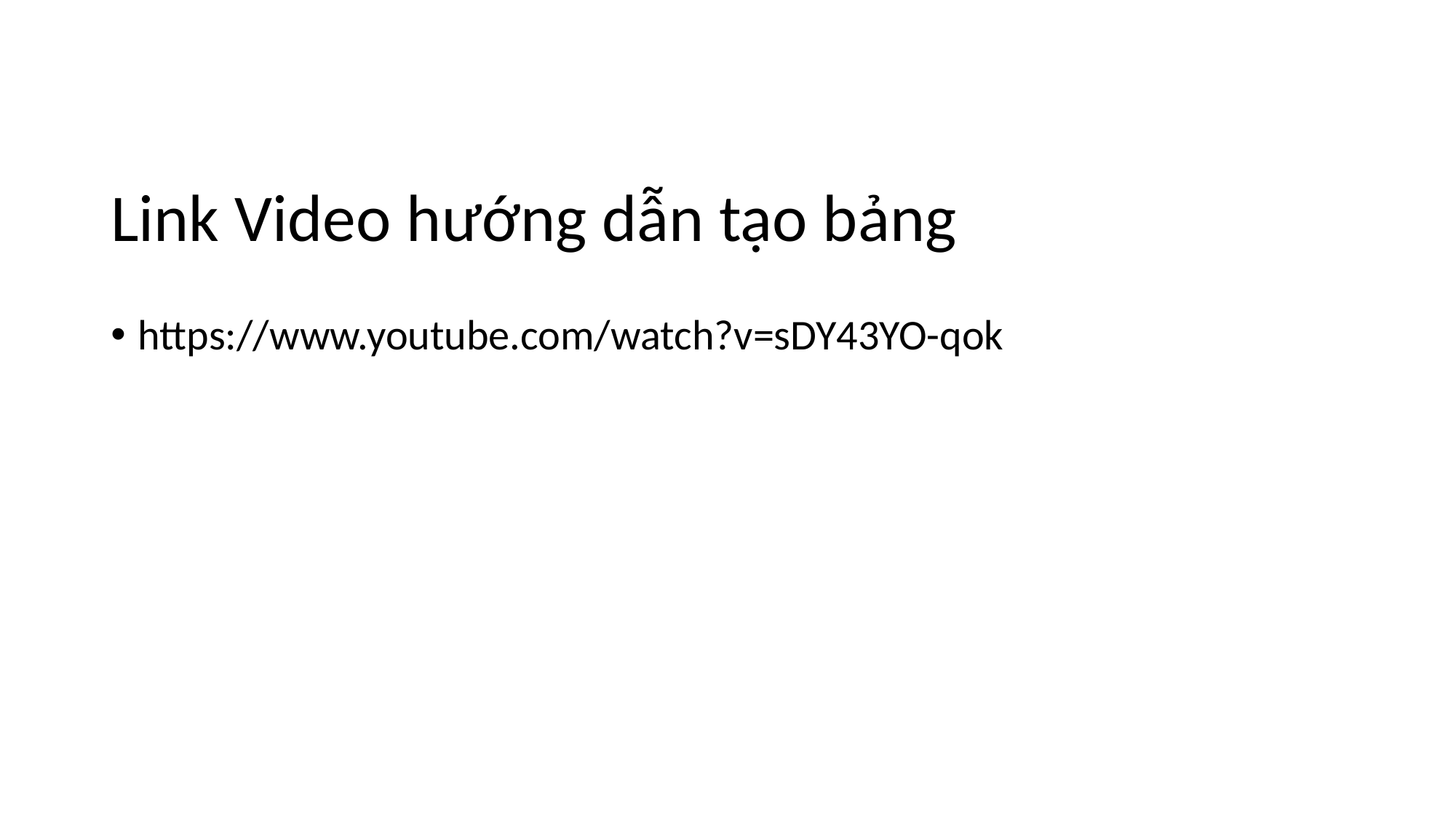

# Link Video hướng dẫn tạo bảng
https://www.youtube.com/watch?v=sDY43YO-qok